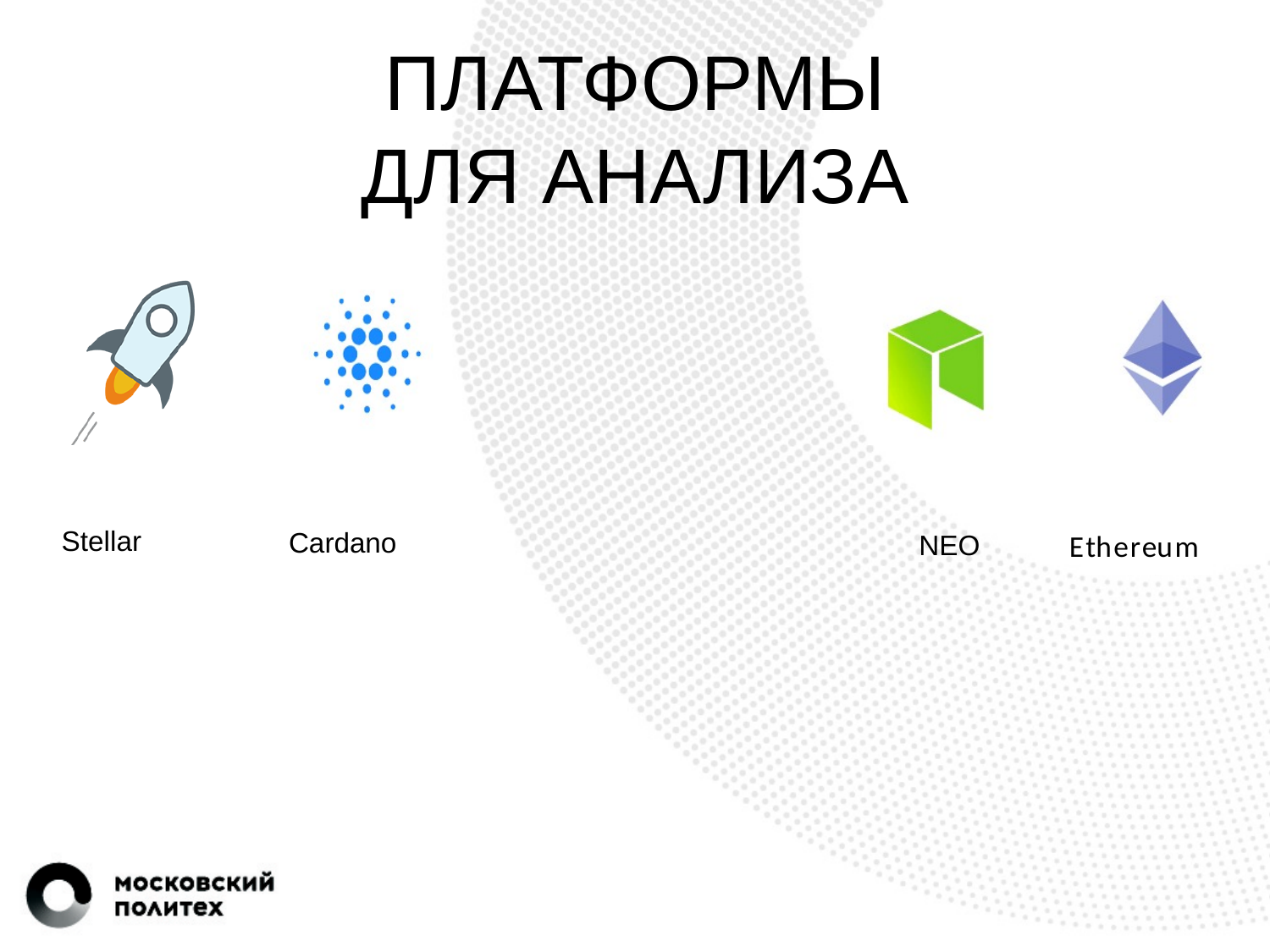

# ПЛАТФОРМЫ ДЛЯ АНАЛИЗА

Stellar
Cardano
NEO
Ethereum